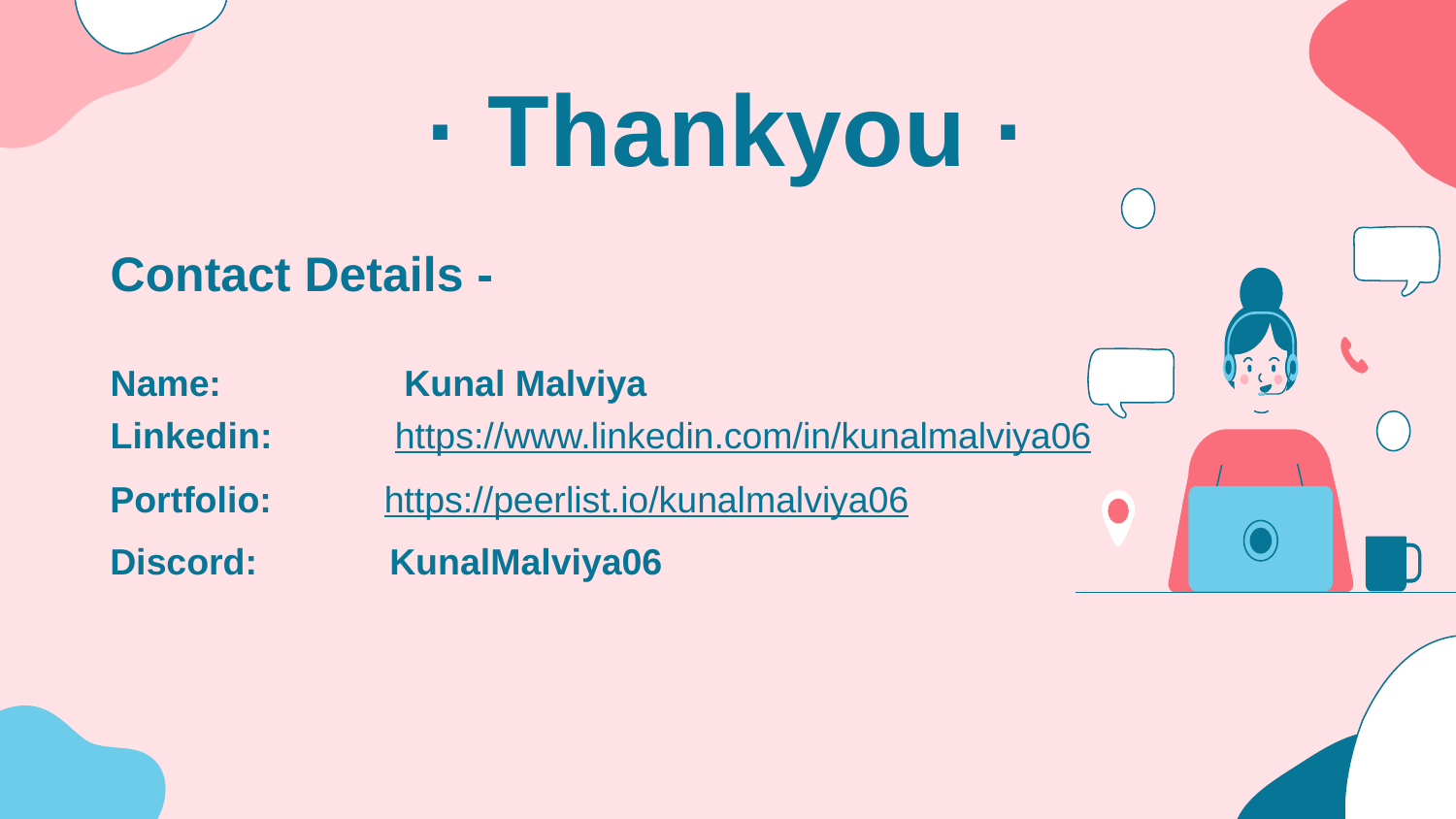

# · Thankyou ·

Contact Details -
Name:                  Kunal Malviya
Linkedin:            https://www.linkedin.com/in/kunalmalviya06

Portfolio:           https://peerlist.io/kunalmalviya06

Discord:             KunalMalviya06